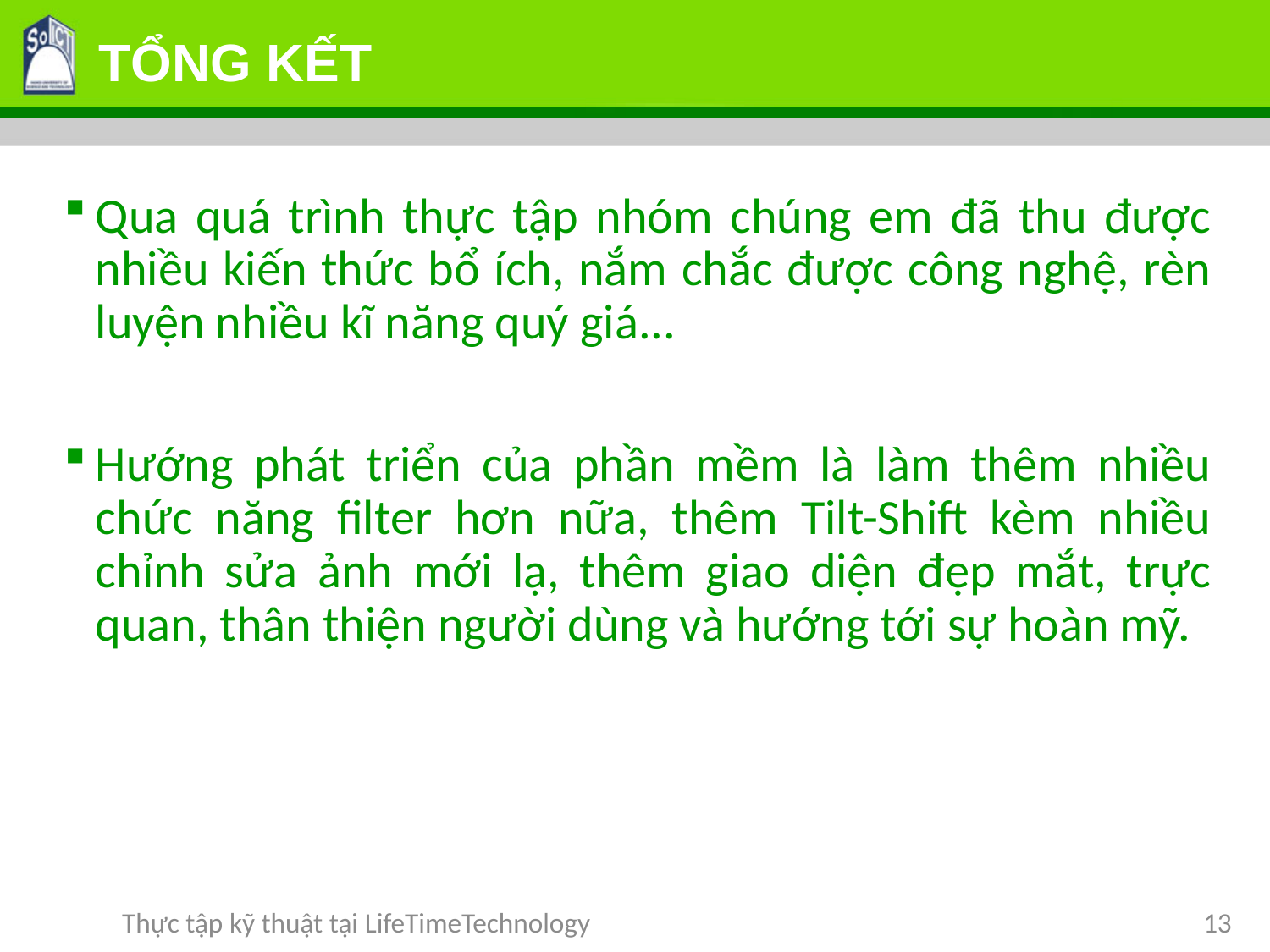

# TỔNG KẾT
Qua quá trình thực tập nhóm chúng em đã thu được nhiều kiến thức bổ ích, nắm chắc được công nghệ, rèn luyện nhiều kĩ năng quý giá...

Hướng phát triển của phần mềm là làm thêm nhiều chức năng filter hơn nữa, thêm Tilt-Shift kèm nhiều chỉnh sửa ảnh mới lạ, thêm giao diện đẹp mắt, trực quan, thân thiện người dùng và hướng tới sự hoàn mỹ.
Thực tập kỹ thuật tại LifeTimeTechnology
13